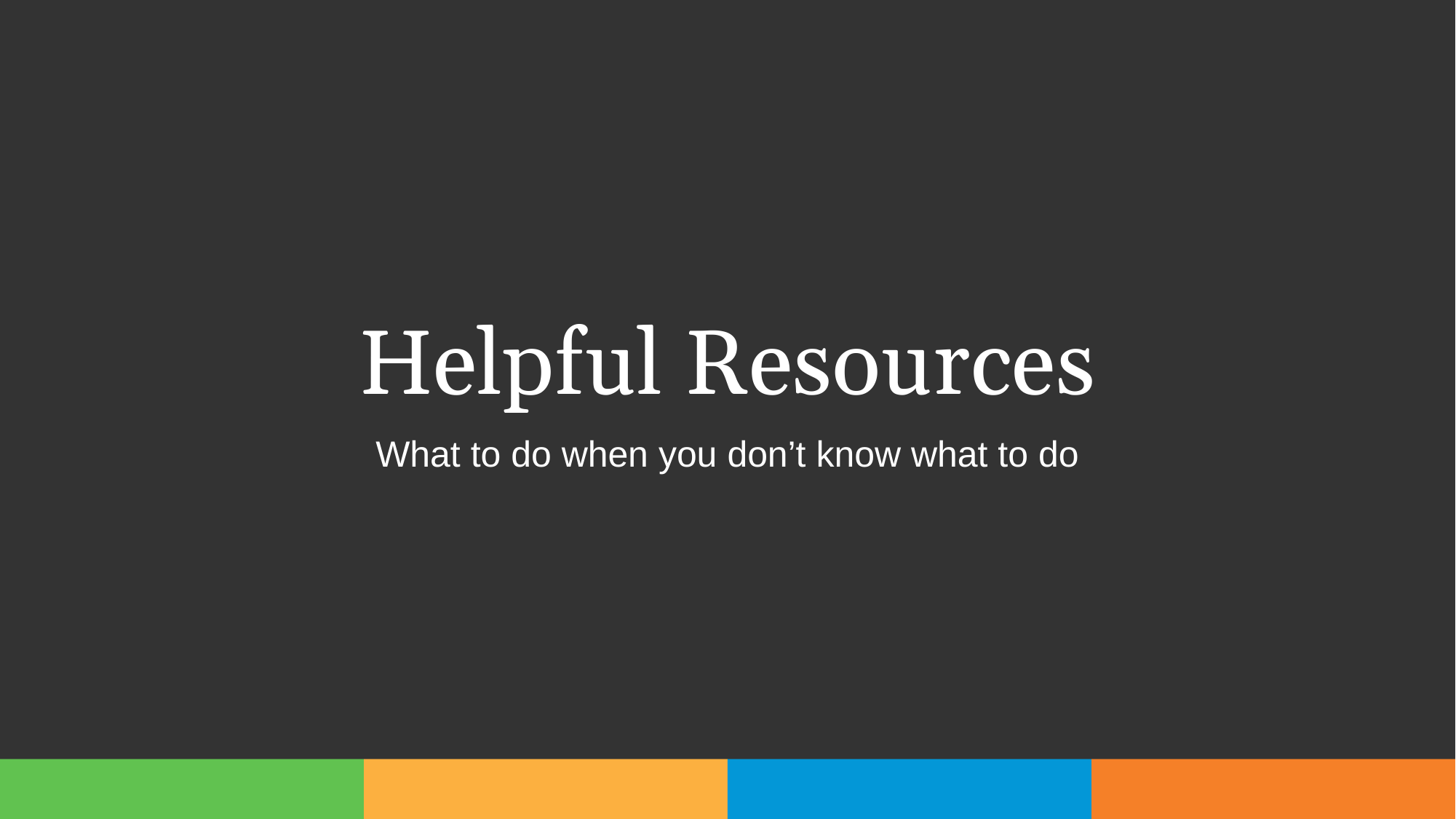

# Helpful Resources
What to do when you don’t know what to do